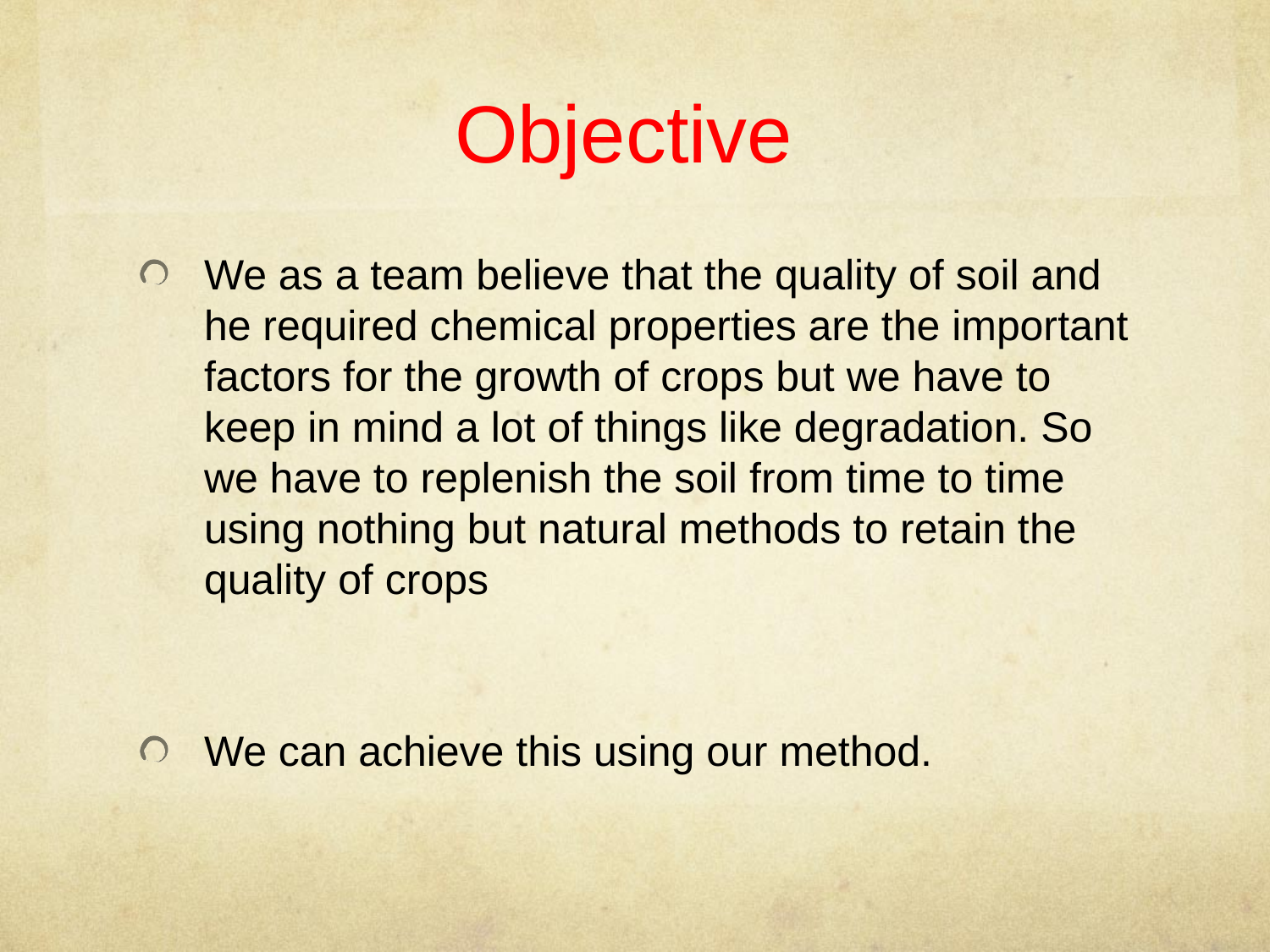

# Objective
We as a team believe that the quality of soil and he required chemical properties are the important factors for the growth of crops but we have to keep in mind a lot of things like degradation. So we have to replenish the soil from time to time using nothing but natural methods to retain the quality of crops

We can achieve this using our method.